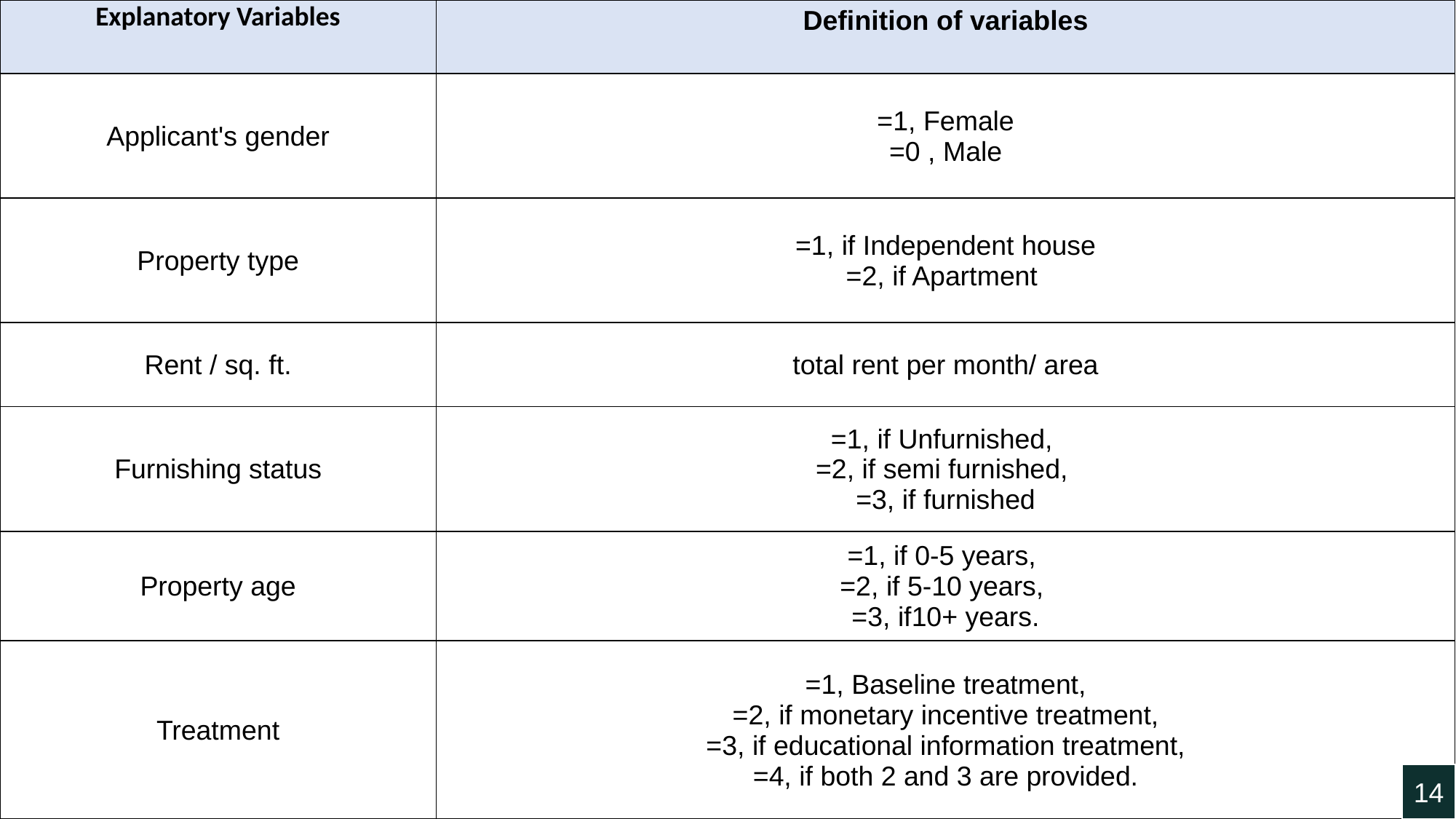

| Explanatory Variables | Definition of variables |
| --- | --- |
| Applicant's gender | =1, Female =0 , Male |
| Property type | =1, if Independent house =2, if Apartment |
| Rent / sq. ft. | total rent per month/ area |
| Furnishing status | =1, if Unfurnished, =2, if semi furnished, =3, if furnished |
| Property age | =1, if 0-5 years, =2, if 5-10 years, =3, if10+ years. |
| Treatment | =1, Baseline treatment, =2, if monetary incentive treatment, =3, if educational information treatment, =4, if both 2 and 3 are provided. |
14